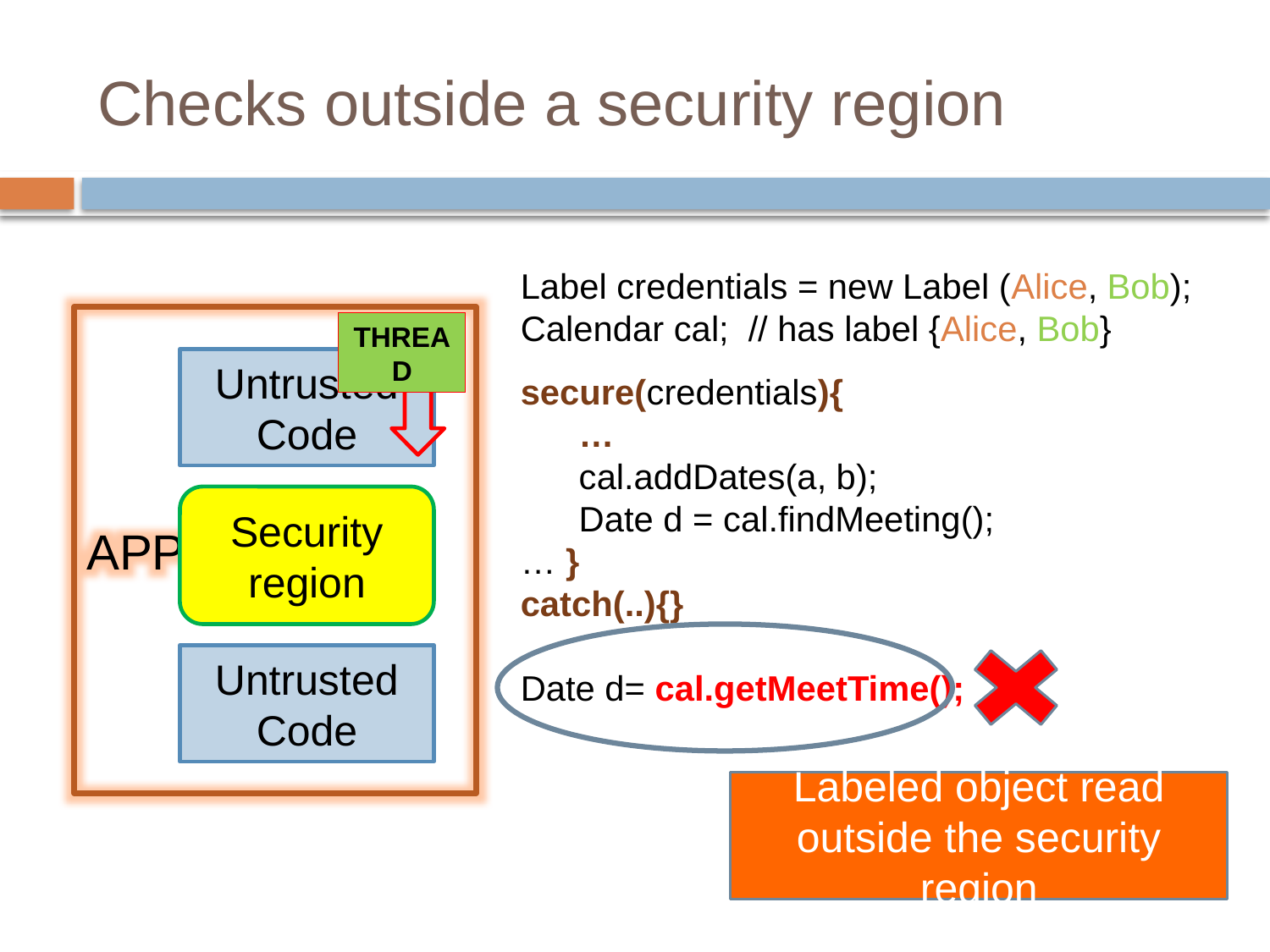

# Checks outside a security region
Label credentials = new Label (Alice, Bob);
Calendar cal;  // has label {Alice, Bob}

secure(credentials){
      …
      cal.addDates(a, b);
      Date d = cal.findMeeting();
… }
catch(..){}

Date d= cal.getMeetTime();

APP
THREAD

Untrusted Code
Security region
Untrusted Code

Labeled object read outside the security region